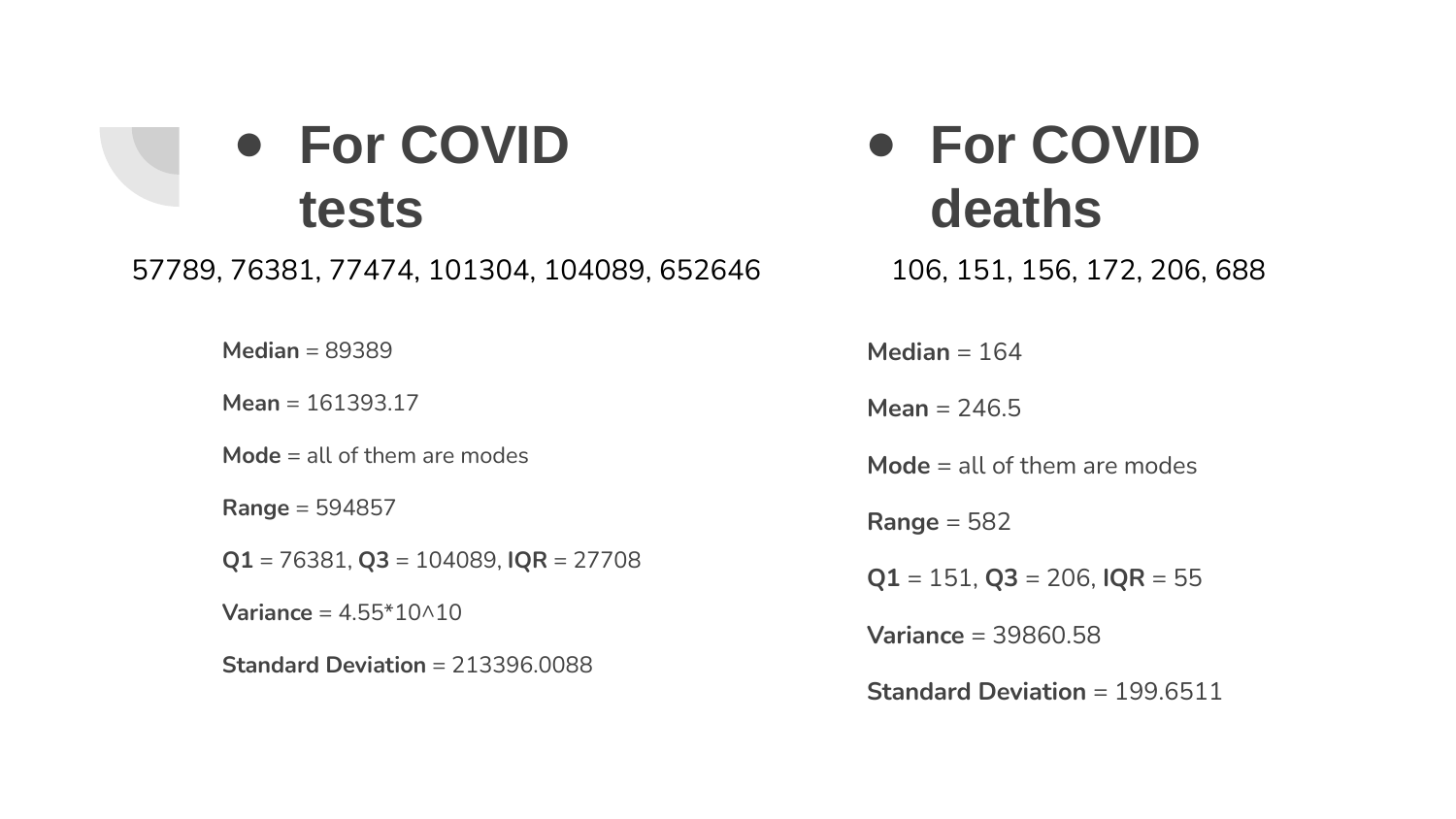

# For COVID tests
For COVID deaths
57789, 76381, 77474, 101304, 104089, 652646
106, 151, 156, 172, 206, 688
Median = 89389
Mean = 161393.17
Mode = all of them are modes
Range = 594857
Q1 = 76381, Q3 = 104089, IQR = 27708
Variance = 4.55*10^10
Standard Deviation = 213396.0088

Median = 164
Mean = 246.5
Mode = all of them are modes
Range = 582
Q1 = 151, Q3 = 206, IQR = 55
Variance = 39860.58
Standard Deviation = 199.6511